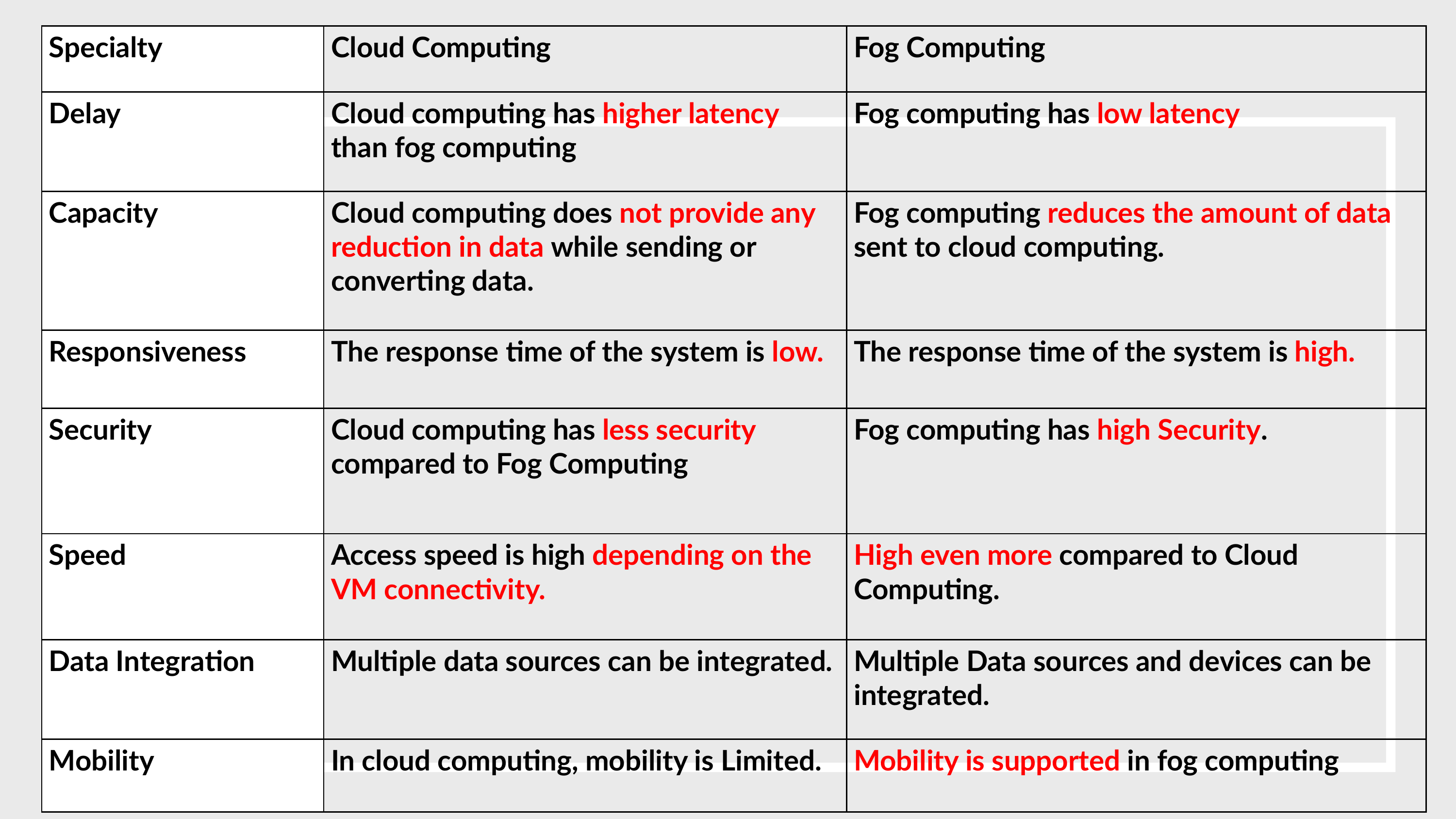

| Specialty | Cloud Computing | Fog Computing |
| --- | --- | --- |
| Delay | Cloud computing has higher latency than fog computing | Fog computing has low latency |
| Capacity | Cloud computing does not provide any reduction in data while sending or converting data. | Fog computing reduces the amount of data sent to cloud computing. |
| Responsiveness | The response time of the system is low. | The response time of the system is high. |
| Security | Cloud computing has less security compared to Fog Computing | Fog computing has high Security. |
| Speed | Access speed is high depending on the VM connectivity. | High even more compared to Cloud Computing. |
| Data Integration | Multiple data sources can be integrated. | Multiple Data sources and devices can be integrated. |
| Mobility | In cloud computing, mobility is Limited. | Mobility is supported in fog computing |